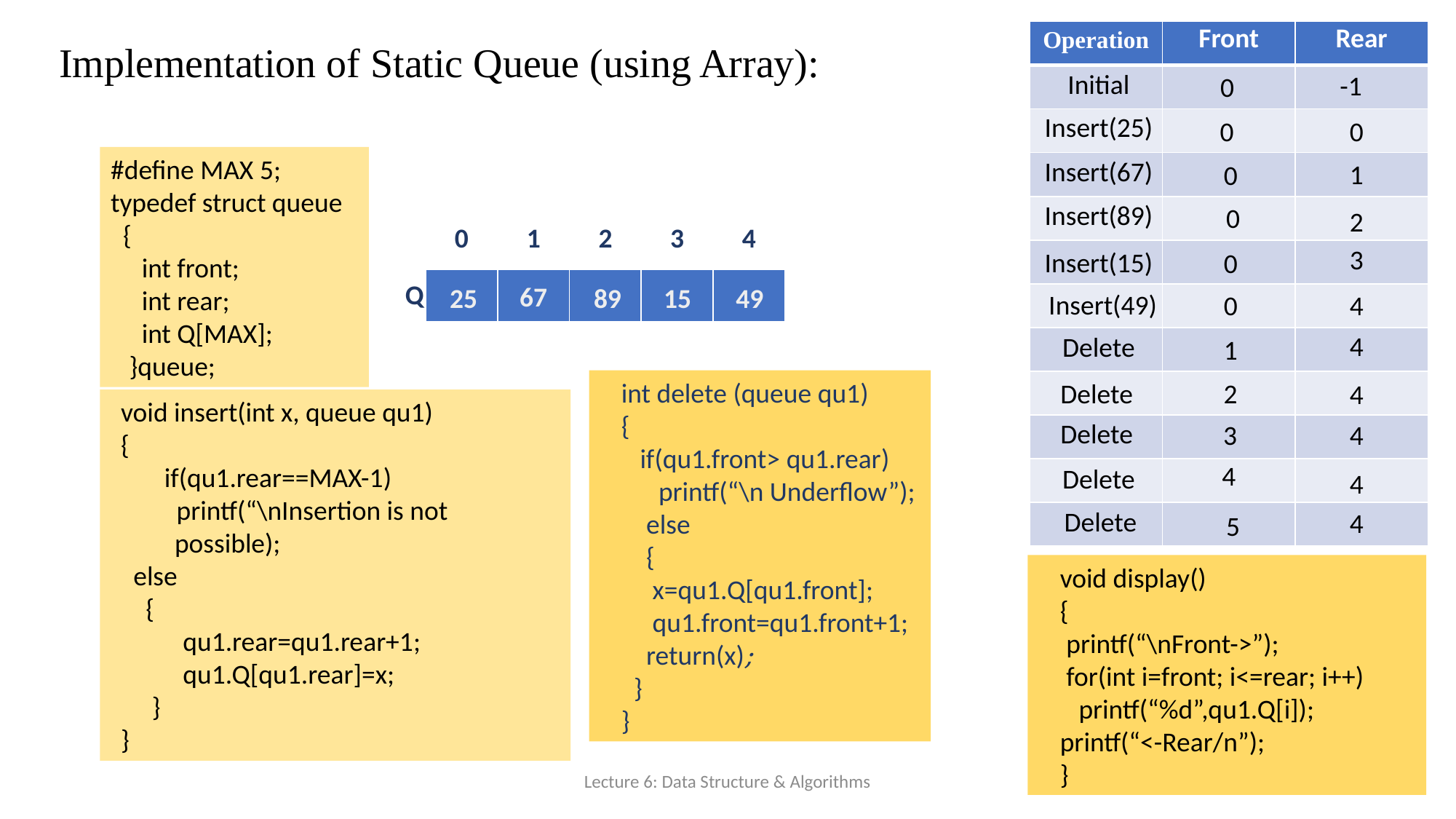

# Implementation of Static Queue (using Array):
| Operation | Front | Rear |
| --- | --- | --- |
|  |  |  |
|  |  |  |
|  |  |  |
|  |  |  |
|  |  |  |
|  |  |  |
|  |  |  |
|  |  |  |
|  |  |  |
|  |  |  |
|  |  |  |
Initial
-1
0
Insert(25)
0
0
#define MAX 5;
typedef struct queue
  {
     int front;
     int rear;
     int Q[MAX];
   }queue;
Insert(67)
1
0
Insert(89)
0
2
| 0 | 1 | 2 | 3 | 4 |  |  |  |
| --- | --- | --- | --- | --- | --- | --- | --- |
3
Insert(15)
0
|  |  |  |  |  |  |  |  |
| --- | --- | --- | --- | --- | --- | --- | --- |
Q
67
25
89
15
49
Insert(49)
4
0
4
Delete
1
int delete (queue qu1)
{
   if(qu1.front> qu1.rear)
      printf(“\n Underflow”);
    else
    {
     x=qu1.Q[qu1.front];
     qu1.front=qu1.front+1;
    return(x);
  }
}
Delete
2
4
void insert(int x, queue qu1)
{
       if(qu1.rear==MAX-1)
         printf(“\nInsertion is not possible);
  else
    {
          qu1.rear=qu1.rear+1;
          qu1.Q[qu1.rear]=x;
     }
}
Delete
3
4
4
Delete
4
Delete
4
5
void display()
{
 printf(“\nFront->”);
 for(int i=front; i<=rear; i++)
   printf(“%d”,qu1.Q[i]);
printf(“<-Rear/n”);
}
Lecture 6: Data Structure & Algorithms
5